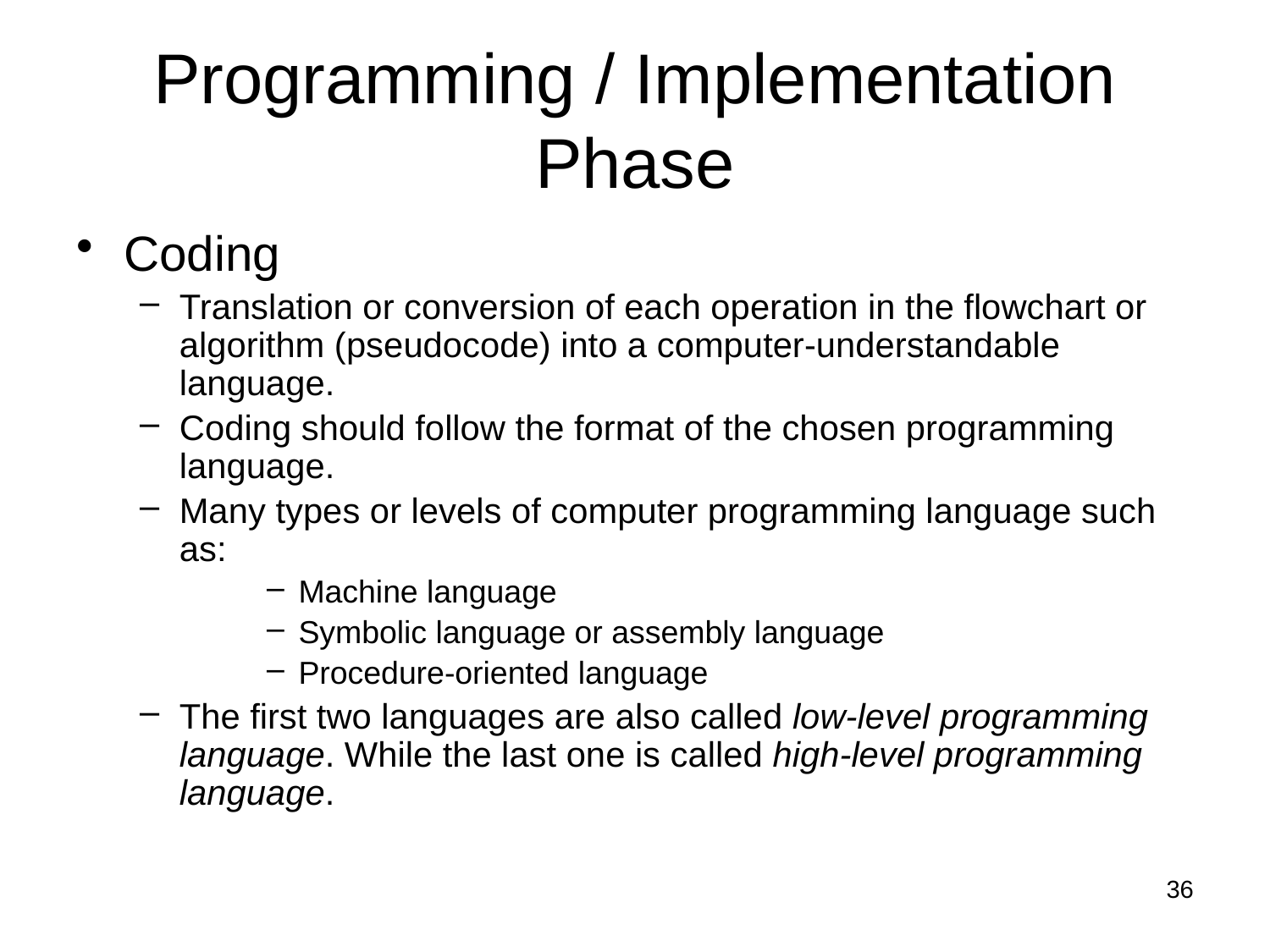

# Programming / Implementation Phase
Coding
Translation or conversion of each operation in the flowchart or algorithm (pseudocode) into a computer-understandable language.
Coding should follow the format of the chosen programming language.
Many types or levels of computer programming language such as:
Machine language
Symbolic language or assembly language
Procedure-oriented language
The first two languages are also called low-level programming language. While the last one is called high-level programming language.
36